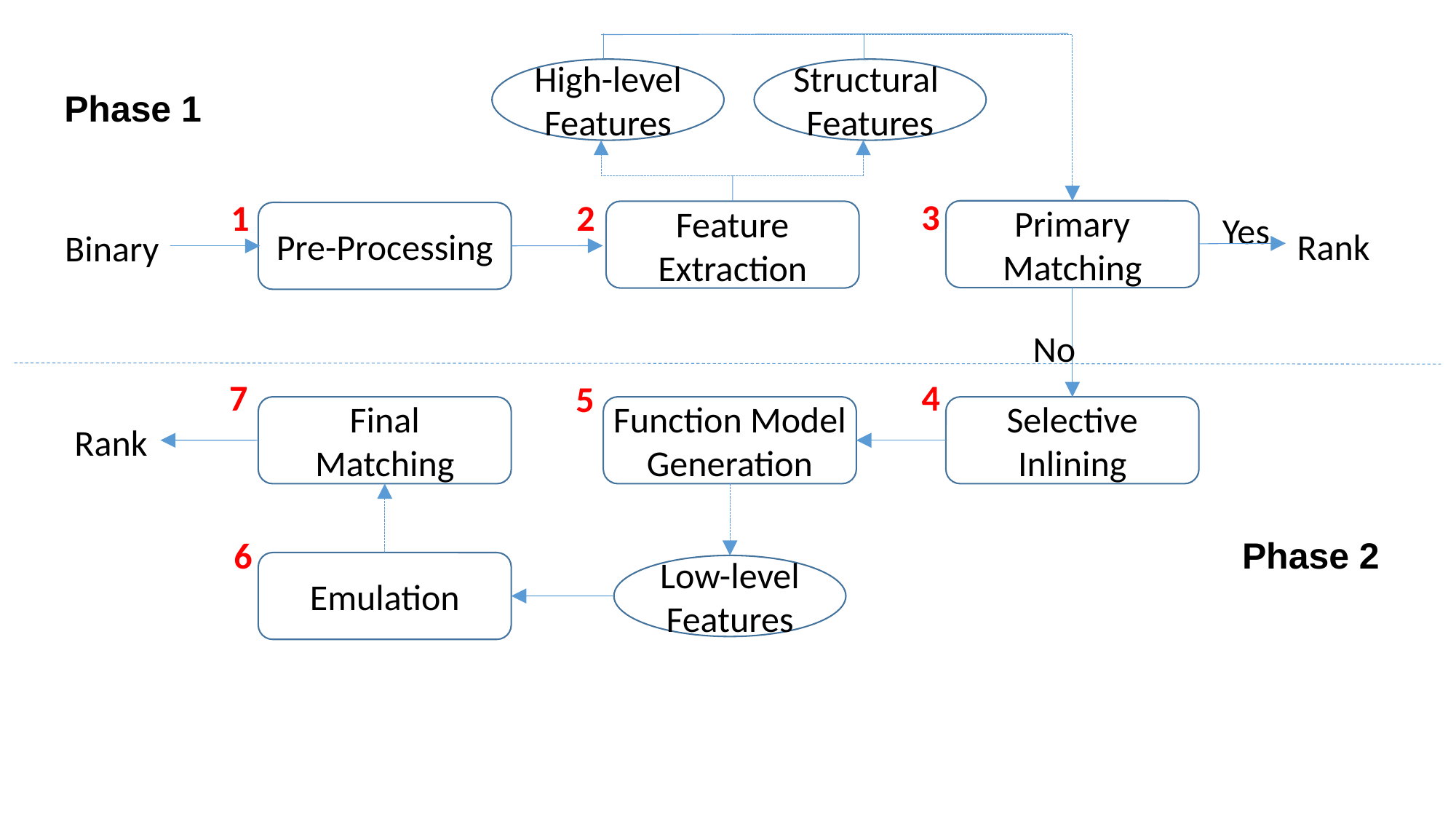

High-level Features
Structural
Features
Phase 1
3
2
1
Primary
Matching
Feature
Extraction
Yes
Pre-Processing
Rank
Binary
No
7
4
5
Final
Matching
Function Model Generation
Selective
Inlining
Rank
6
Phase 2
Emulation
Low-level Features